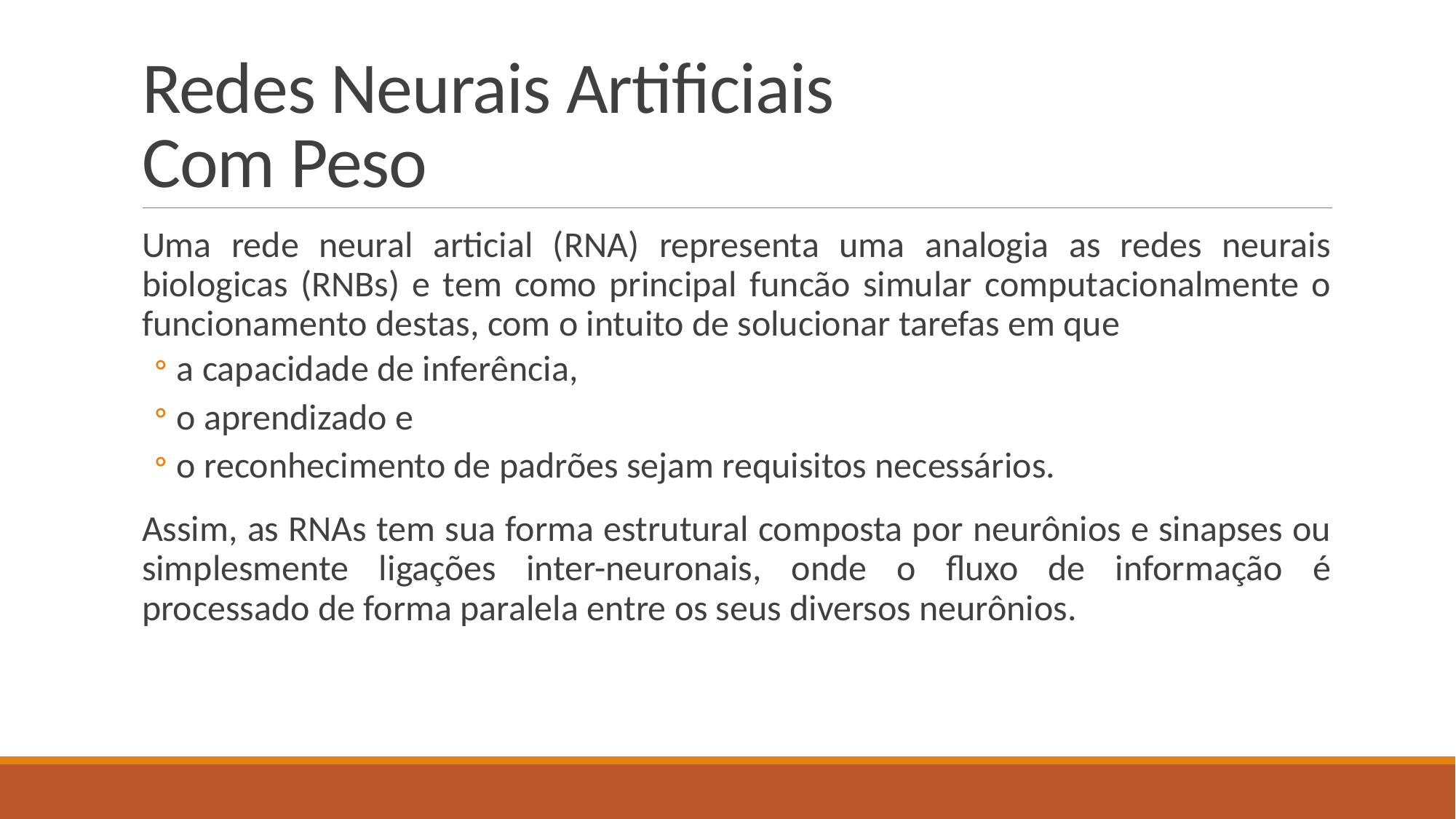

# Redes Neurais Artificiais Com Peso
Uma rede neural articial (RNA) representa uma analogia as redes neurais biologicas (RNBs) e tem como principal funcão simular computacionalmente o funcionamento destas, com o intuito de solucionar tarefas em que
a capacidade de inferência,
o aprendizado e
o reconhecimento de padrões sejam requisitos necessários.
Assim, as RNAs tem sua forma estrutural composta por neurônios e sinapses ou simplesmente ligações inter-neuronais, onde o fluxo de informação é processado de forma paralela entre os seus diversos neurônios.